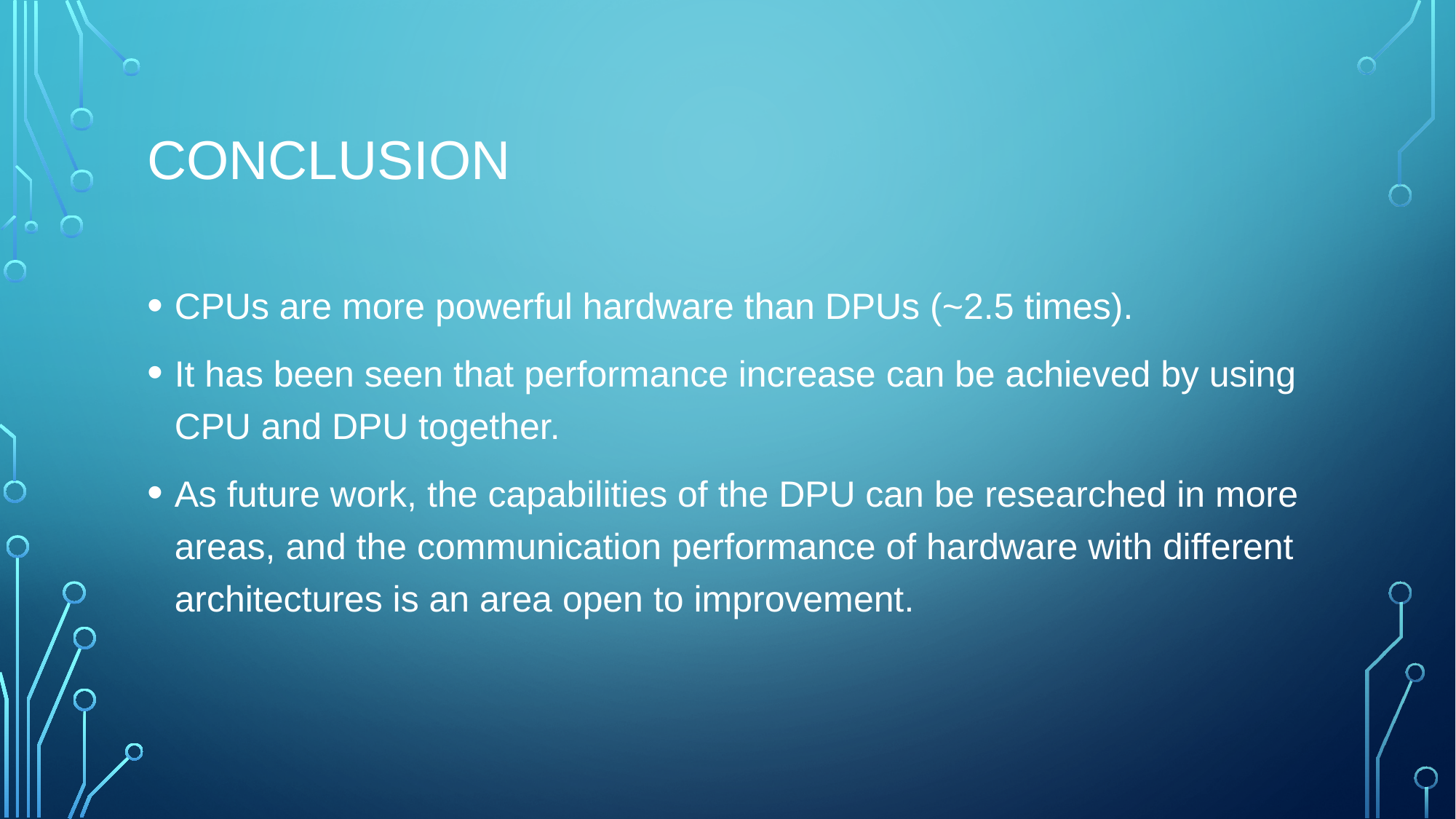

# CONCLUSION
CPUs are more powerful hardware than DPUs (~2.5 times).
It has been seen that performance increase can be achieved by using CPU and DPU together.
As future work, the capabilities of the DPU can be researched in more areas, and the communication performance of hardware with different architectures is an area open to improvement.